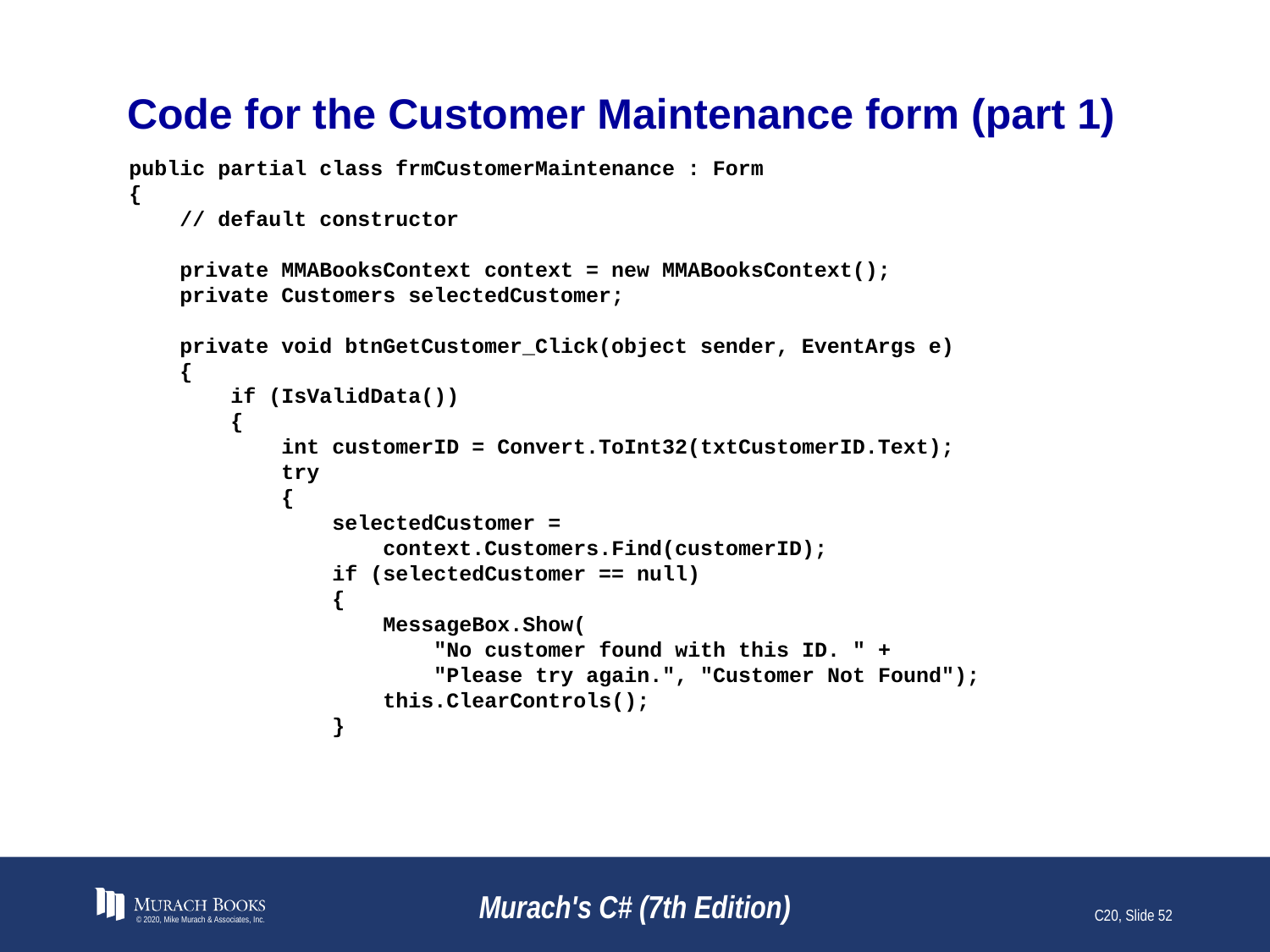

# Code for the Customer Maintenance form (part 1)
public partial class frmCustomerMaintenance : Form
{
    // default constructor

    private MMABooksContext context = new MMABooksContext();
    private Customers selectedCustomer;

    private void btnGetCustomer_Click(object sender, EventArgs e)
    {
        if (IsValidData())
        {
            int customerID = Convert.ToInt32(txtCustomerID.Text);
            try
            {
                selectedCustomer =
                    context.Customers.Find(customerID);
                if (selectedCustomer == null)
                {
                    MessageBox.Show(
                        "No customer found with this ID. " +
                        "Please try again.", "Customer Not Found");
                    this.ClearControls();
                }

© 2020, Mike Murach & Associates, Inc.
Murach's C# (7th Edition)

C20, Slide 52